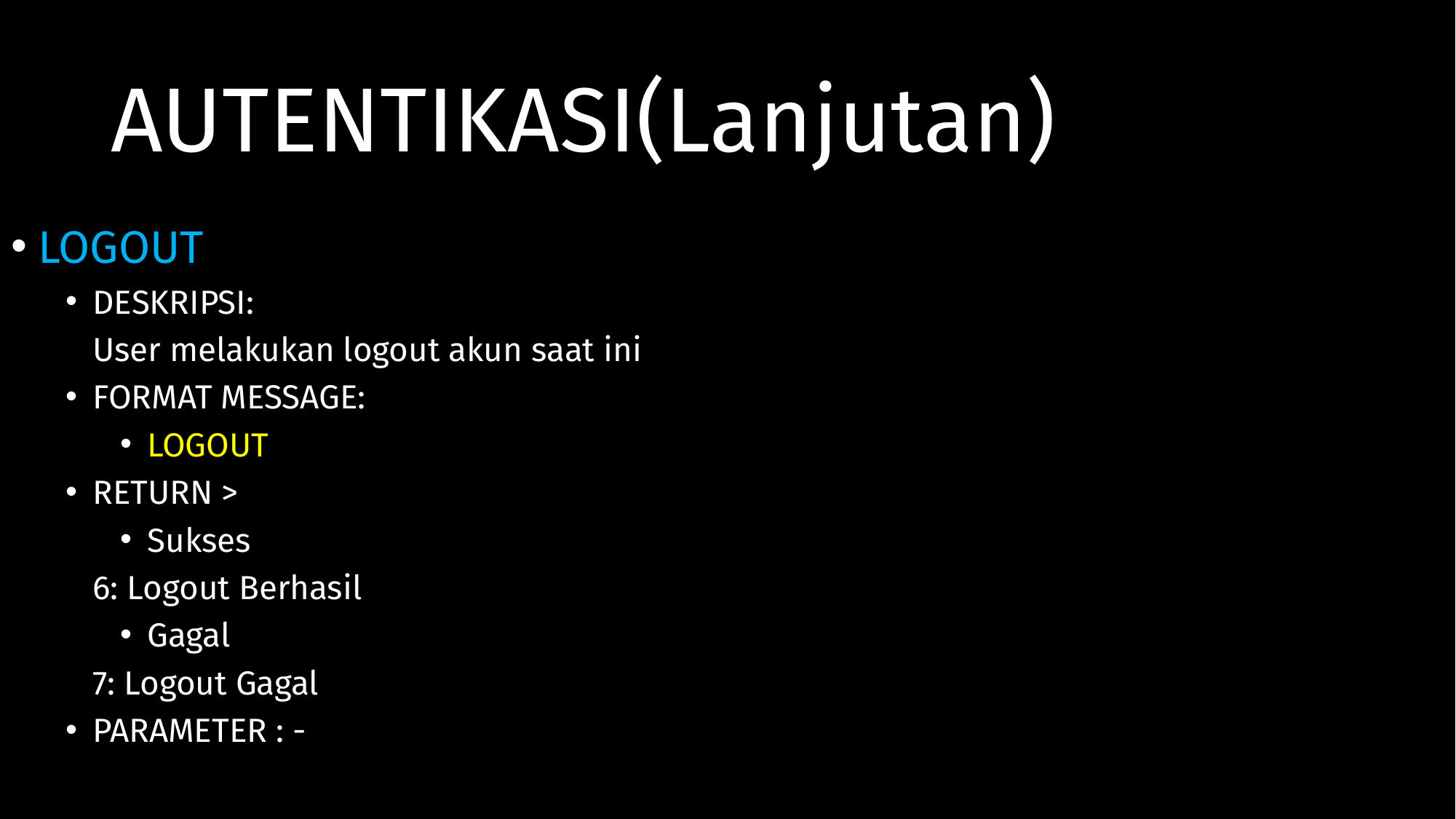

AUTENTIKASI(Lanjutan)
# LOGOUT
DESKRIPSI:
User melakukan logout akun saat ini
FORMAT MESSAGE:
LOGOUT
RETURN >
Sukses
6: Logout Berhasil
Gagal
7: Logout Gagal
PARAMETER : -